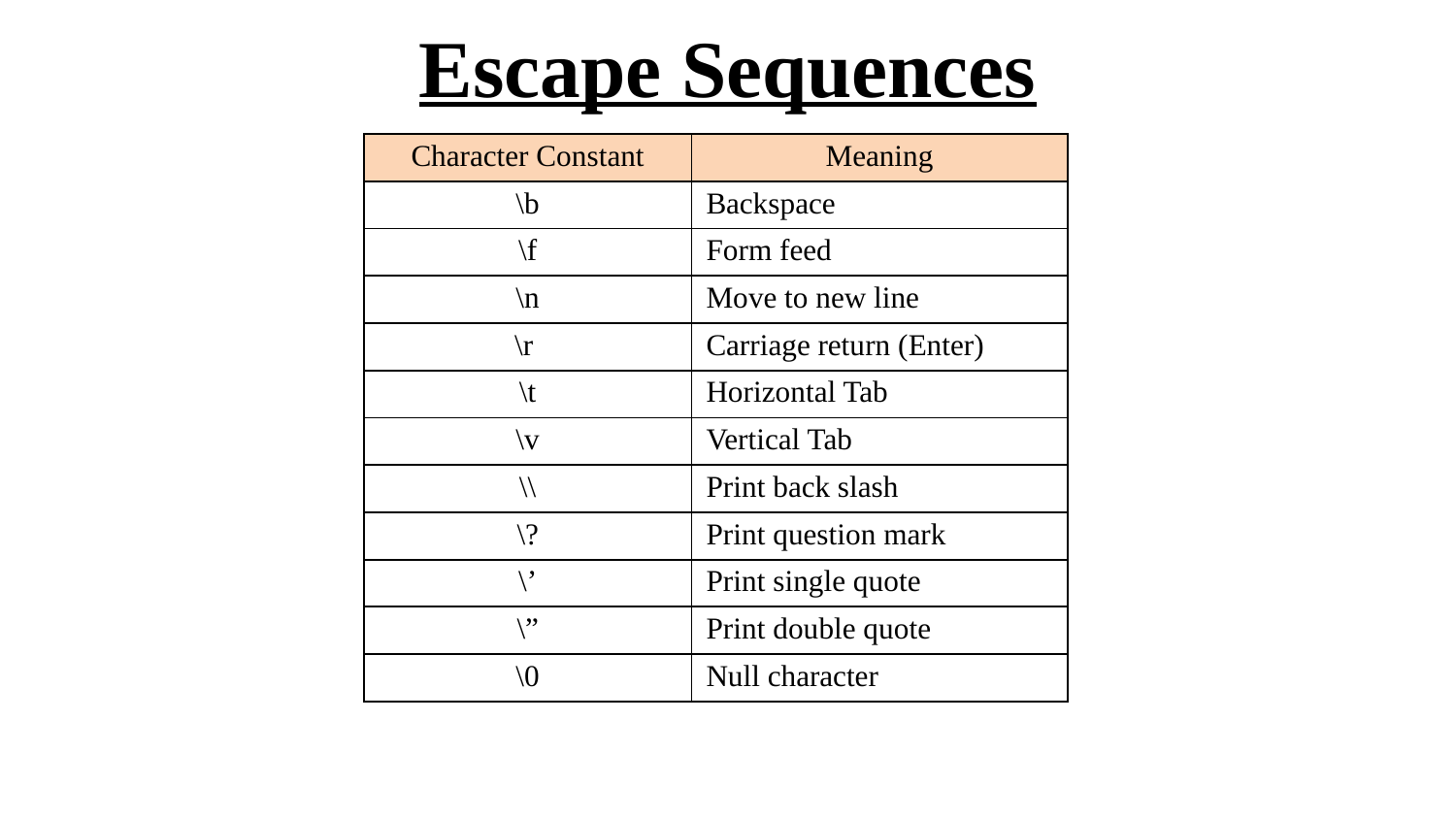

# Escape Sequences
| Character Constant | Meaning |
| --- | --- |
| \b | Backspace |
| \f | Form feed |
| \n | Move to new line |
| \r | Carriage return (Enter) |
| \t | Horizontal Tab |
| \v | Vertical Tab |
| \\ | Print back slash |
| \? | Print question mark |
| \’ | Print single quote |
| \” | Print double quote |
| \0 | Null character |